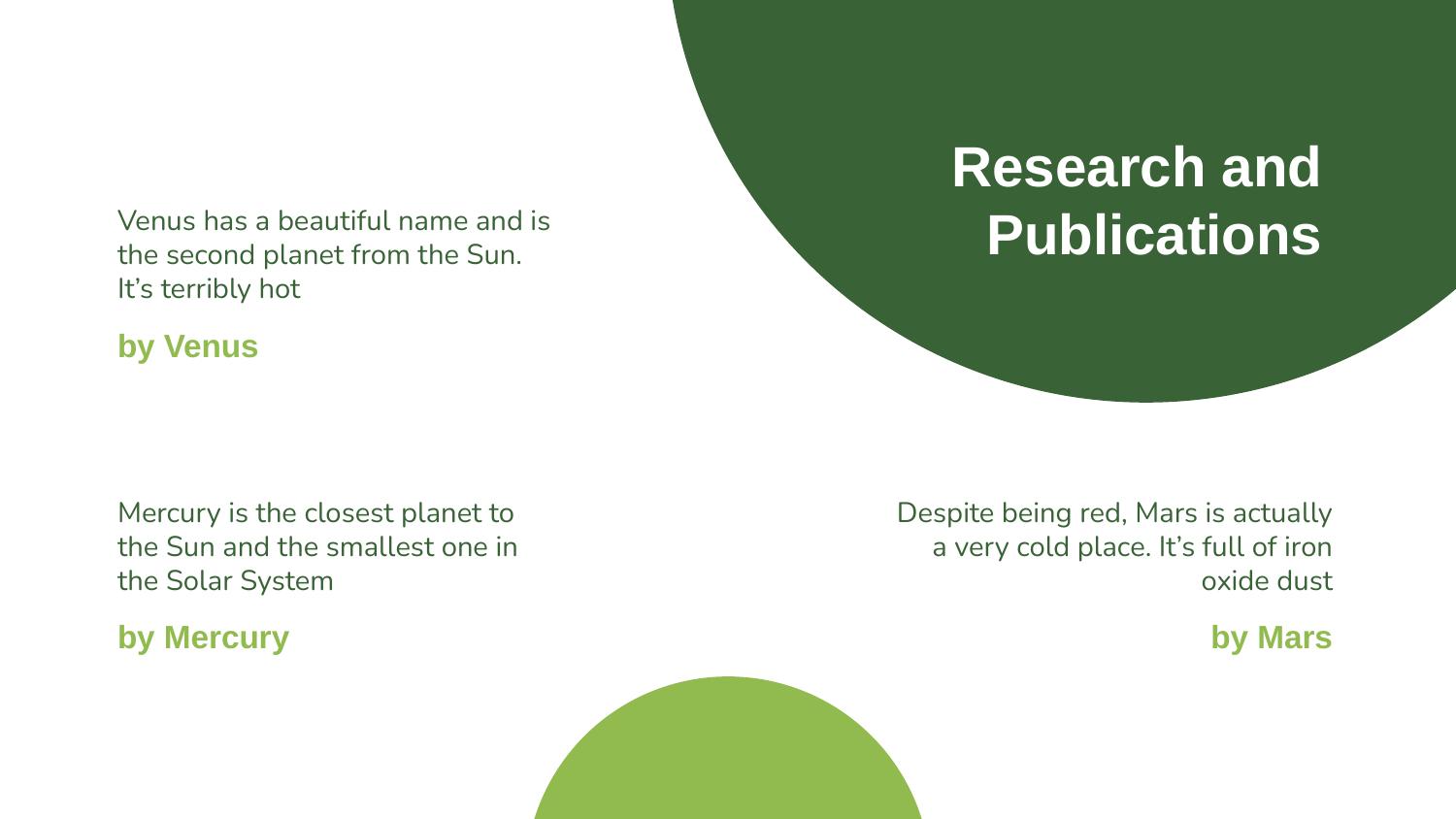

# Research and
Publications
Venus has a beautiful name and is the second planet from the Sun. It’s terribly hot
by Venus
Mercury is the closest planet to the Sun and the smallest one in the Solar System
Despite being red, Mars is actually a very cold place. It’s full of iron oxide dust
by Mercury
by Mars